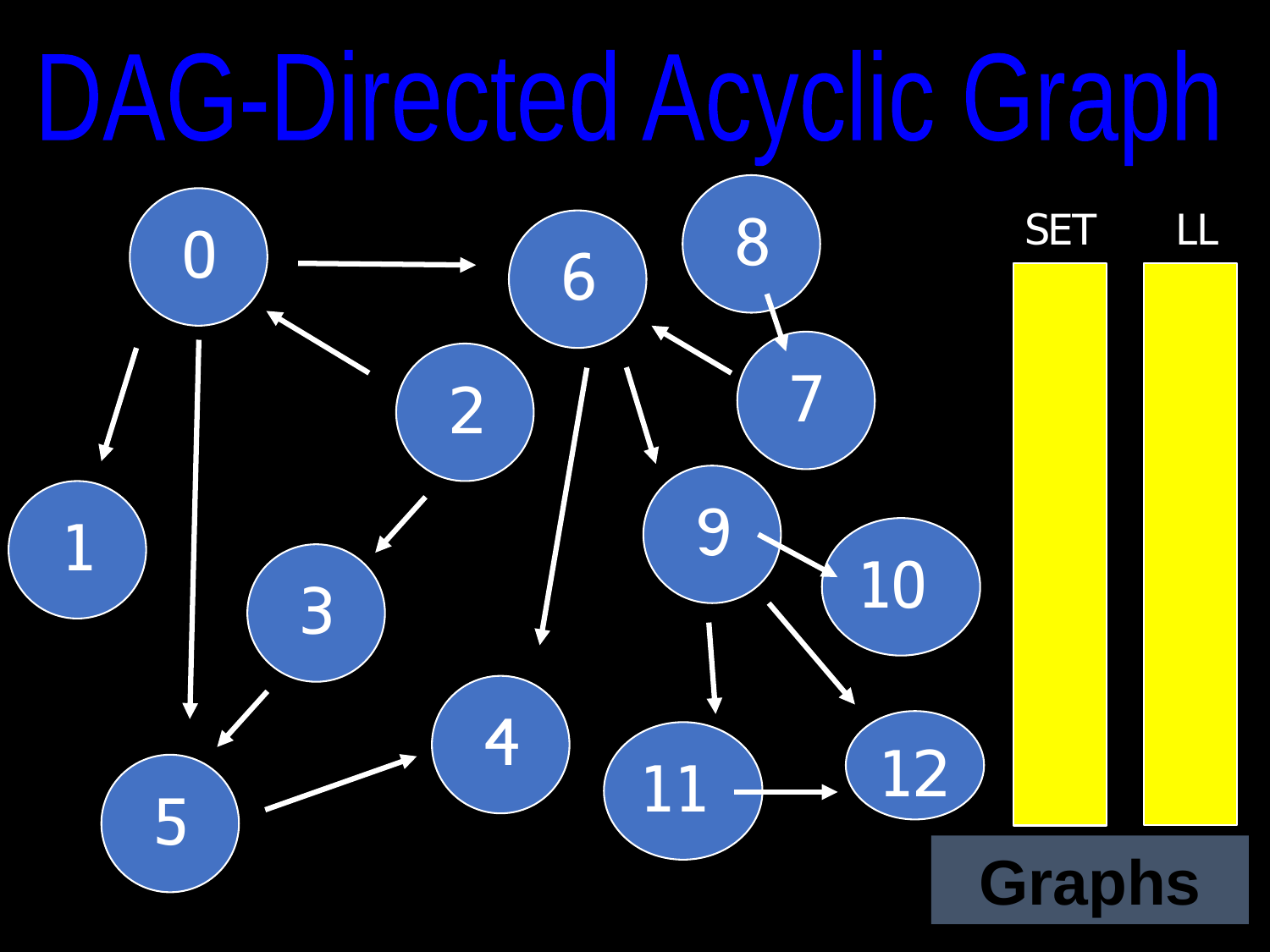

DAG-Directed Acyclic Graph
 8
 0
SET
LL
 6

 7
 2
 9
 1
10
 3
 4
12
11
 5